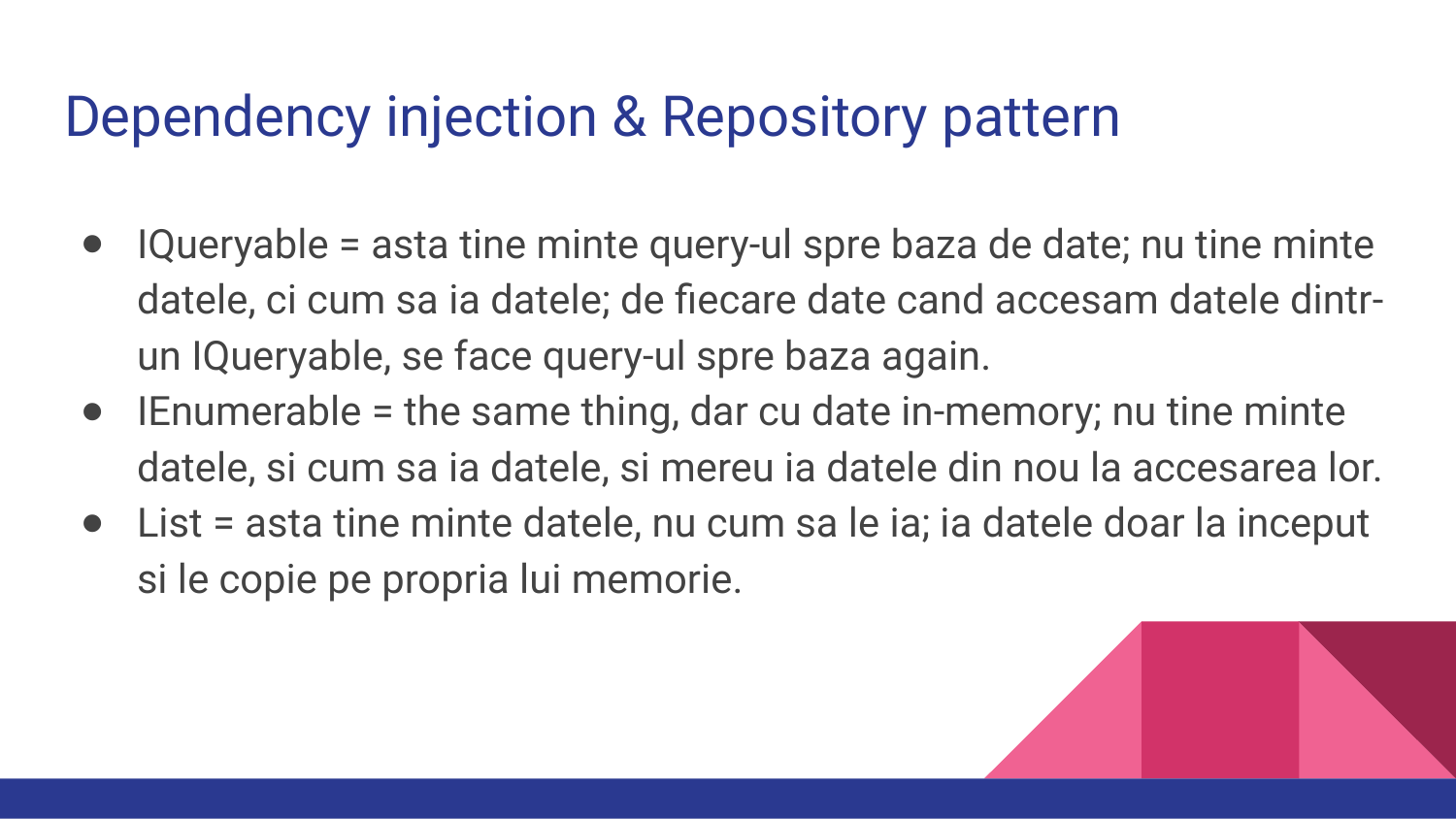

# Dependency injection & Repository pattern

IQueryable = asta tine minte query-ul spre baza de date; nu tine minte datele, ci cum sa ia datele; de fiecare date cand accesam datele dintr-un IQueryable, se face query-ul spre baza again.
IEnumerable = the same thing, dar cu date in-memory; nu tine minte datele, si cum sa ia datele, si mereu ia datele din nou la accesarea lor.
List = asta tine minte datele, nu cum sa le ia; ia datele doar la inceput si le copie pe propria lui memorie.